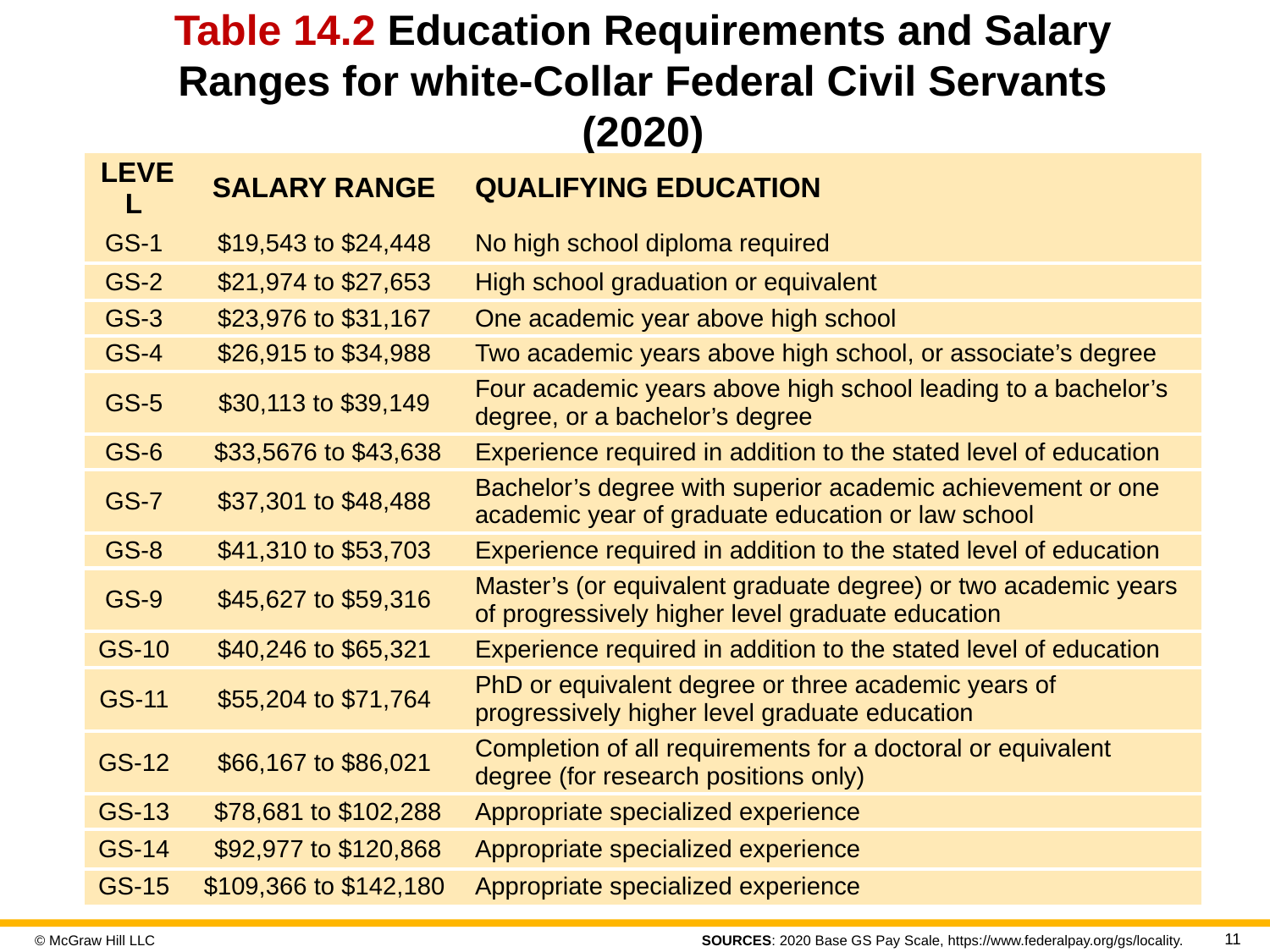

# Table 14.2 Education Requirements and Salary Ranges for white-Collar Federal Civil Servants (2020)
| LEVEL | SALARY RANGE | QUALIFYING EDUCATION |
| --- | --- | --- |
| GS-1 | $19,543 to $24,448 | No high school diploma required |
| GS-2 | $21,974 to $27,653 | High school graduation or equivalent |
| GS-3 | $23,976 to $31,167 | One academic year above high school |
| GS-4 | $26,915 to $34,988 | Two academic years above high school, or associate’s degree |
| GS-5 | $30,113 to $39,149 | Four academic years above high school leading to a bachelor’s degree, or a bachelor’s degree |
| GS-6 | $33,5676 to $43,638 | Experience required in addition to the stated level of education |
| GS-7 | $37,301 to $48,488 | Bachelor’s degree with superior academic achievement or one academic year of graduate education or law school |
| GS-8 | $41,310 to $53,703 | Experience required in addition to the stated level of education |
| GS-9 | $45,627 to $59,316 | Master’s (or equivalent graduate degree) or two academic years of progressively higher level graduate education |
| GS-10 | $40,246 to $65,321 | Experience required in addition to the stated level of education |
| GS-11 | $55,204 to $71,764 | PhD or equivalent degree or three academic years of progressively higher level graduate education |
| GS-12 | $66,167 to $86,021 | Completion of all requirements for a doctoral or equivalent degree (for research positions only) |
| GS-13 | $78,681 to $102,288 | Appropriate specialized experience |
| GS-14 | $92,977 to $120,868 | Appropriate specialized experience |
| GS-15 | $109,366 to $142,180 | Appropriate specialized experience |
Table divided into three columns summarizes education requirements and salary ranges for white-collar federal civil servants (2020). The column headers are marked from left to right as: Level, salary range, and qualifying education.
11
SOURCES: 2020 Base GS Pay Scale, https://www.federalpay.org/gs/locality.